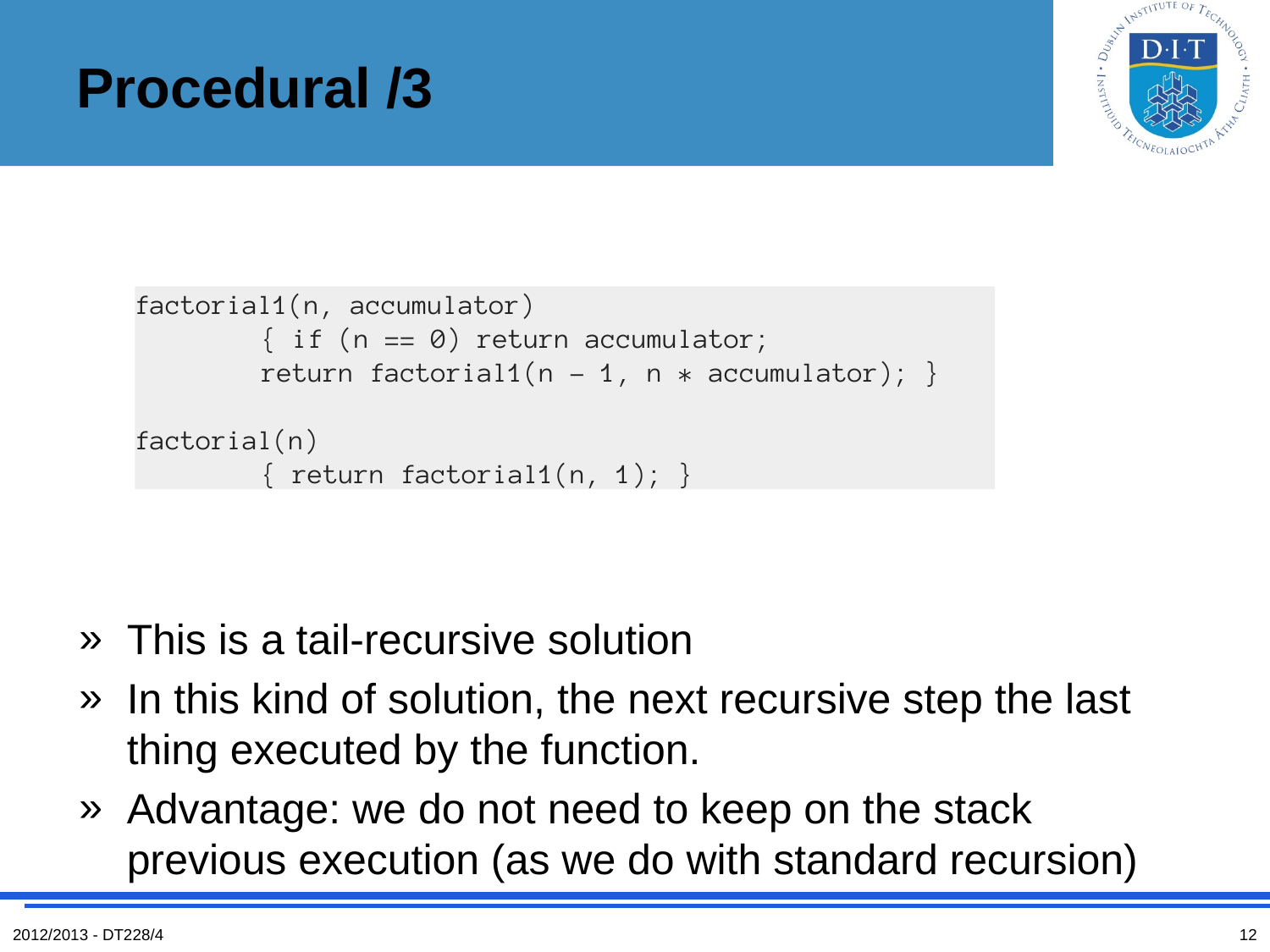

# Procedural /3
factorial1(n, accumulator)
	{ if (n == 0) return accumulator;
	return factorial1(n - 1, n * accumulator); }

factorial(n)
	{ return factorial1(n, 1); }
This is a tail-recursive solution
In this kind of solution, the next recursive step the last thing executed by the function.
Advantage: we do not need to keep on the stack previous execution (as we do with standard recursion)
2012/2013 - DT228/4
12